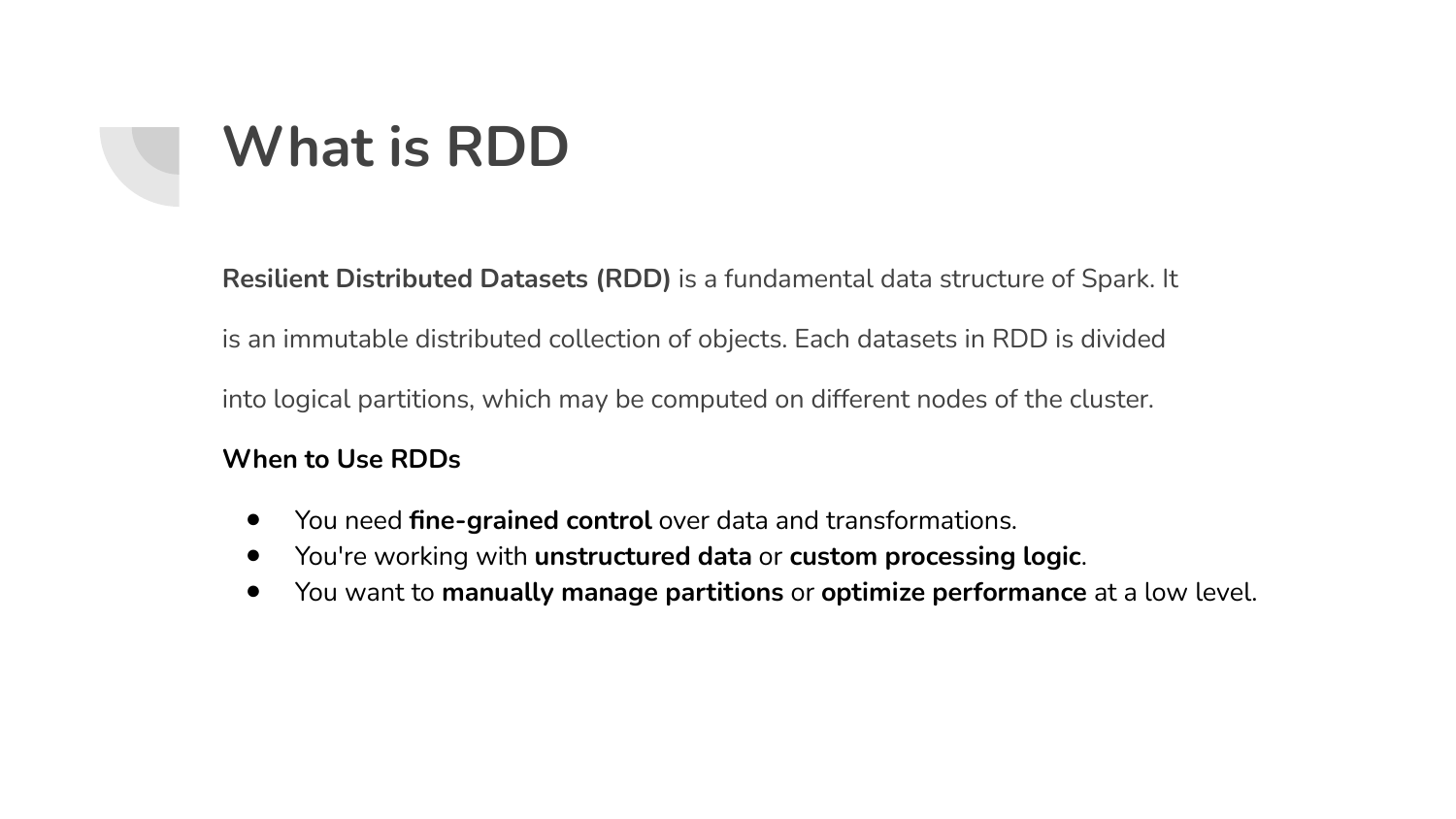

# What is RDD
Resilient Distributed Datasets (RDD) is a fundamental data structure of Spark. It
is an immutable distributed collection of objects. Each datasets in RDD is divided
into logical partitions, which may be computed on different nodes of the cluster.
When to Use RDDs
You need fine-grained control over data and transformations.
You're working with unstructured data or custom processing logic.
You want to manually manage partitions or optimize performance at a low level.